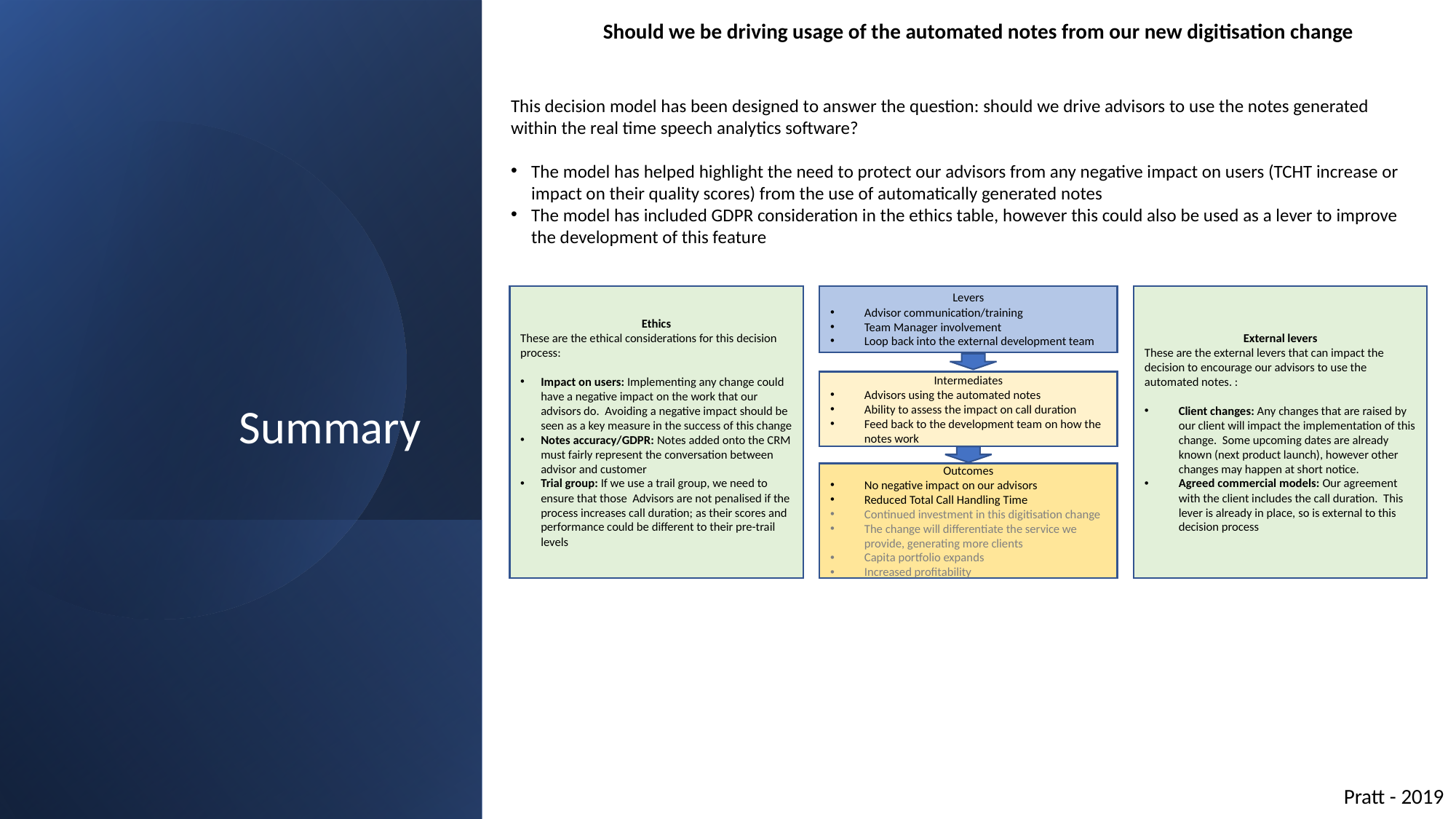

Should we be driving usage of the automated notes from our new digitisation change
# Summary
This decision model has been designed to answer the question: should we drive advisors to use the notes generated within the real time speech analytics software?

The model has helped highlight the need to protect our advisors from any negative impact on users (TCHT increase or impact on their quality scores) from the use of automatically generated notes
The model has included GDPR consideration in the ethics table, however this could also be used as a lever to improve the development of this feature

Ethics
These are the ethical considerations for this decision process:

Impact on users: Implementing any change could have a negative impact on the work that our advisors do.  Avoiding a negative impact should be seen as a key measure in the success of this change
Notes accuracy/GDPR: Notes added onto the CRM must fairly represent the conversation between advisor and customer
Trial group: If we use a trail group, we need to ensure that those  Advisors are not penalised if the process increases call duration; as their scores and performance could be different to their pre-trail levels
Levers
Advisor communication/training
Team Manager involvement
Loop back into the external development team
External levers
These are the external levers that can impact the decision to encourage our advisors to use the automated notes. :

Client changes: Any changes that are raised by our client will impact the implementation of this change.  Some upcoming dates are already known (next product launch), however other changes may happen at short notice.
Agreed commercial models: Our agreement with the client includes the call duration.  This lever is already in place, so is external to this decision process

Intermediates
Advisors using the automated notes
Ability to assess the impact on call duration
Feed back to the development team on how the notes work

Outcomes
No negative impact on our advisors
Reduced Total Call Handling Time
Continued investment in this digitisation change
The change will differentiate the service we provide, generating more clients
Capita portfolio expands
Increased profitability
Pratt - 2019